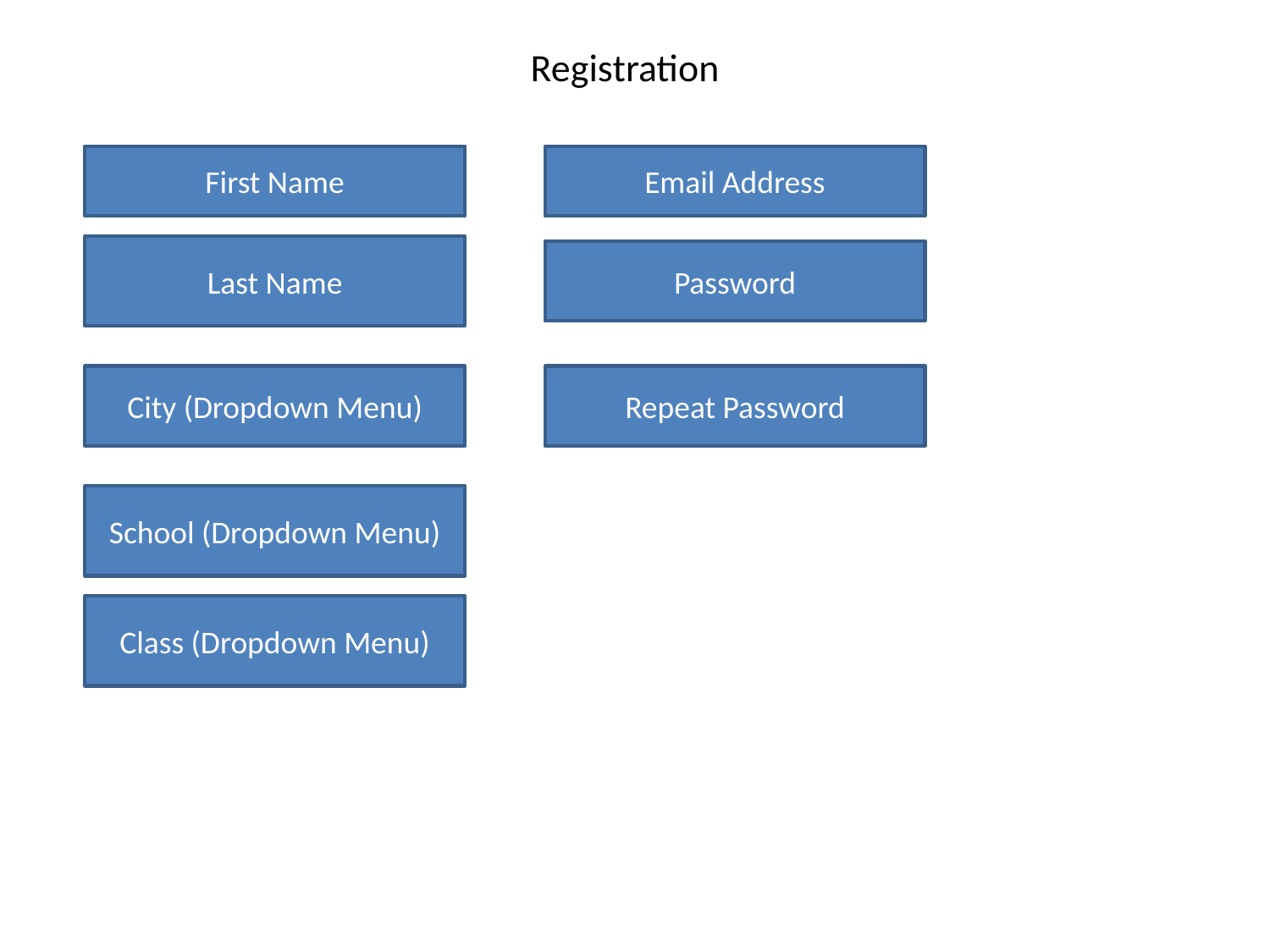

# Registration
First Name
Email Address
Last Name
Password
City (Dropdown Menu)
Repeat Password
School (Dropdown Menu)
Class (Dropdown Menu)